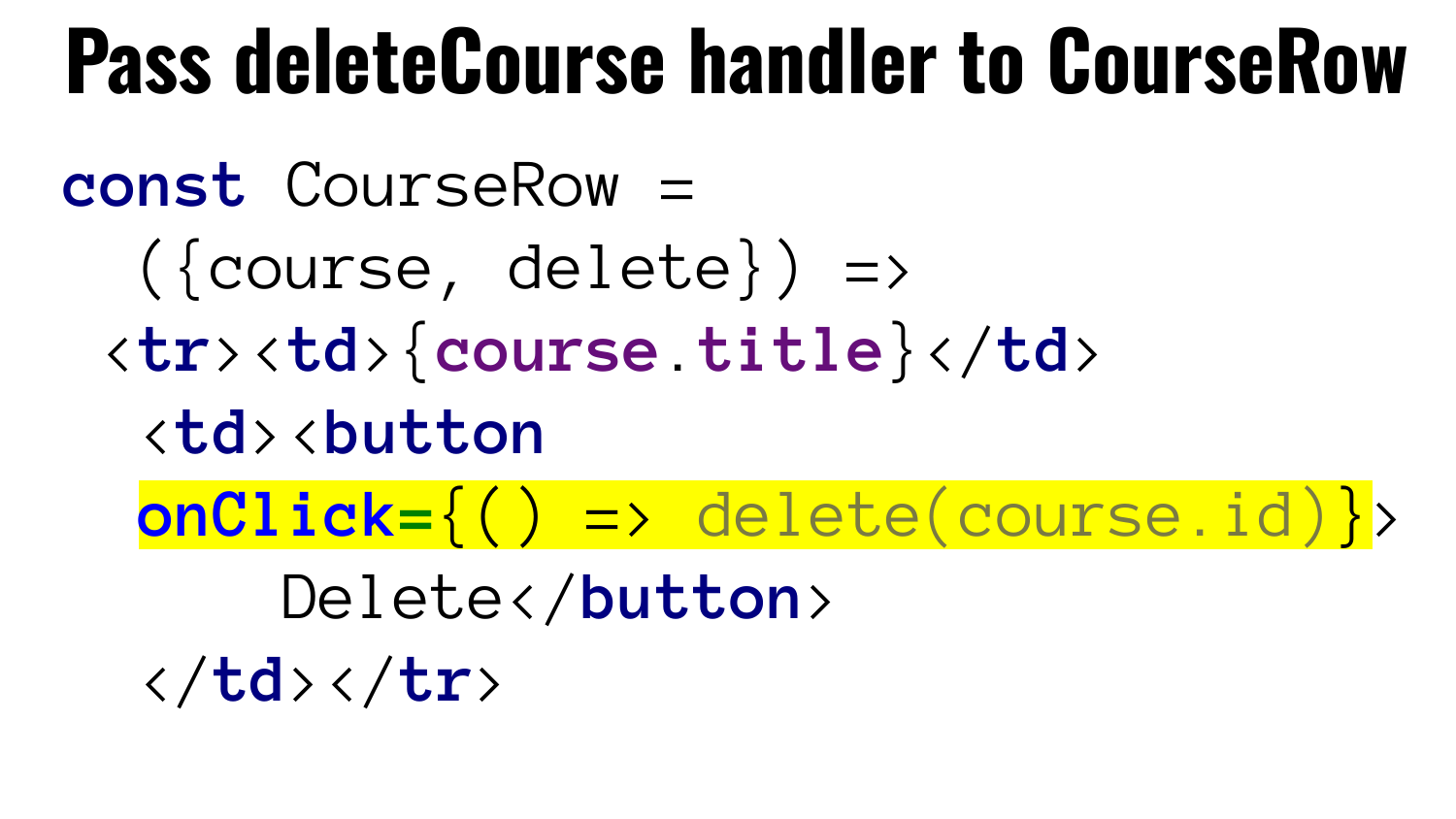

# Pass deleteCourse handler to CourseRow
const CourseRow =
({course, delete}) =>
 <tr><td>{course.title}</td>
  <td><button
  onClick={() => delete(course.id)}>
Delete</button>
  </td></tr>